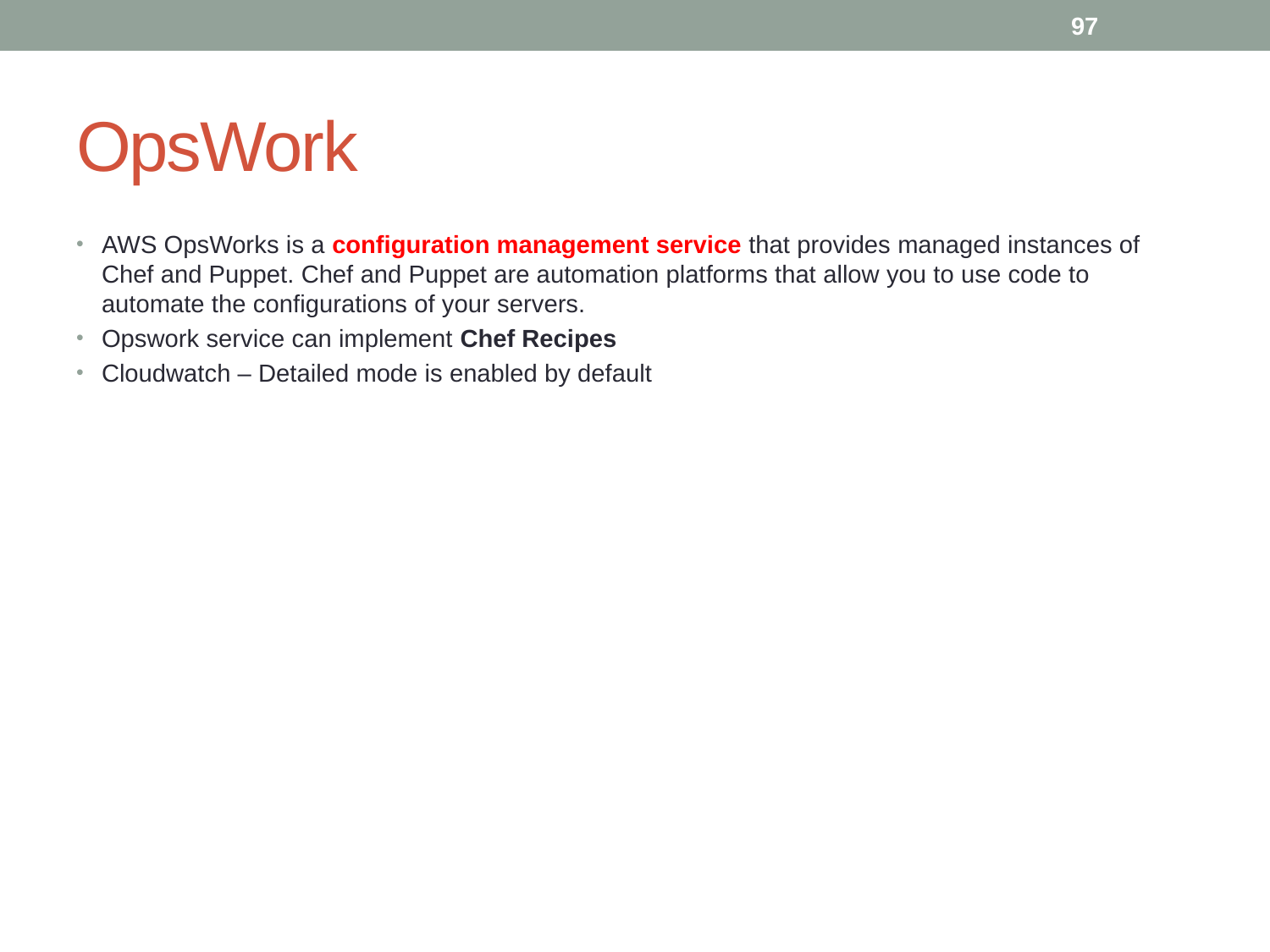

97
# OpsWork
AWS OpsWorks is a configuration management service that provides managed instances of Chef and Puppet. Chef and Puppet are automation platforms that allow you to use code to automate the configurations of your servers.
Opswork service can implement Chef Recipes
Cloudwatch – Detailed mode is enabled by default